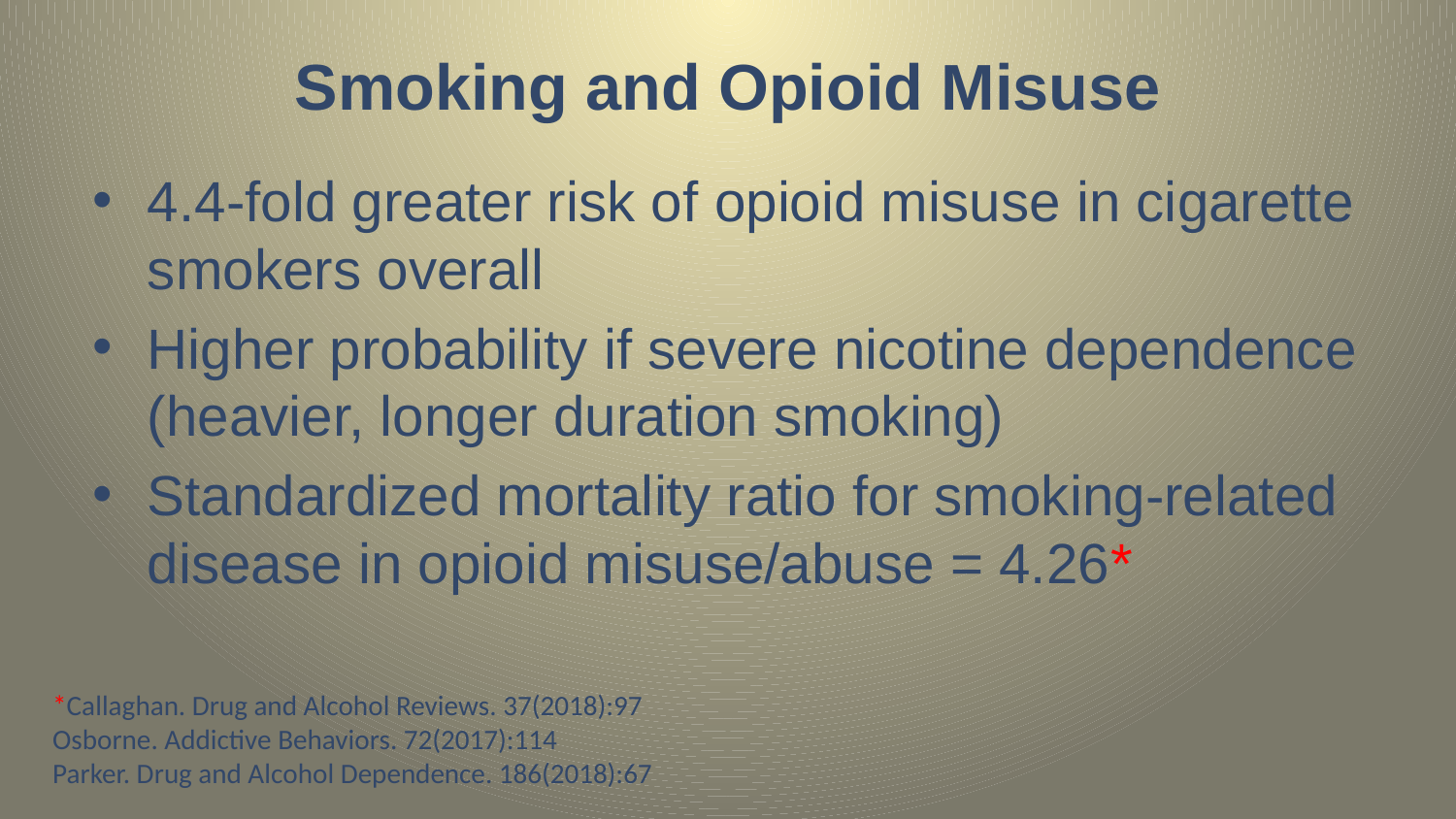

# Smoking and Opioid Misuse
4.4-fold greater risk of opioid misuse in cigarette smokers overall
Higher probability if severe nicotine dependence (heavier, longer duration smoking)
Standardized mortality ratio for smoking-related disease in opioid misuse/abuse = 4.26*
*Callaghan. Drug and Alcohol Reviews. 37(2018):97
Osborne. Addictive Behaviors. 72(2017):114
Parker. Drug and Alcohol Dependence. 186(2018):67